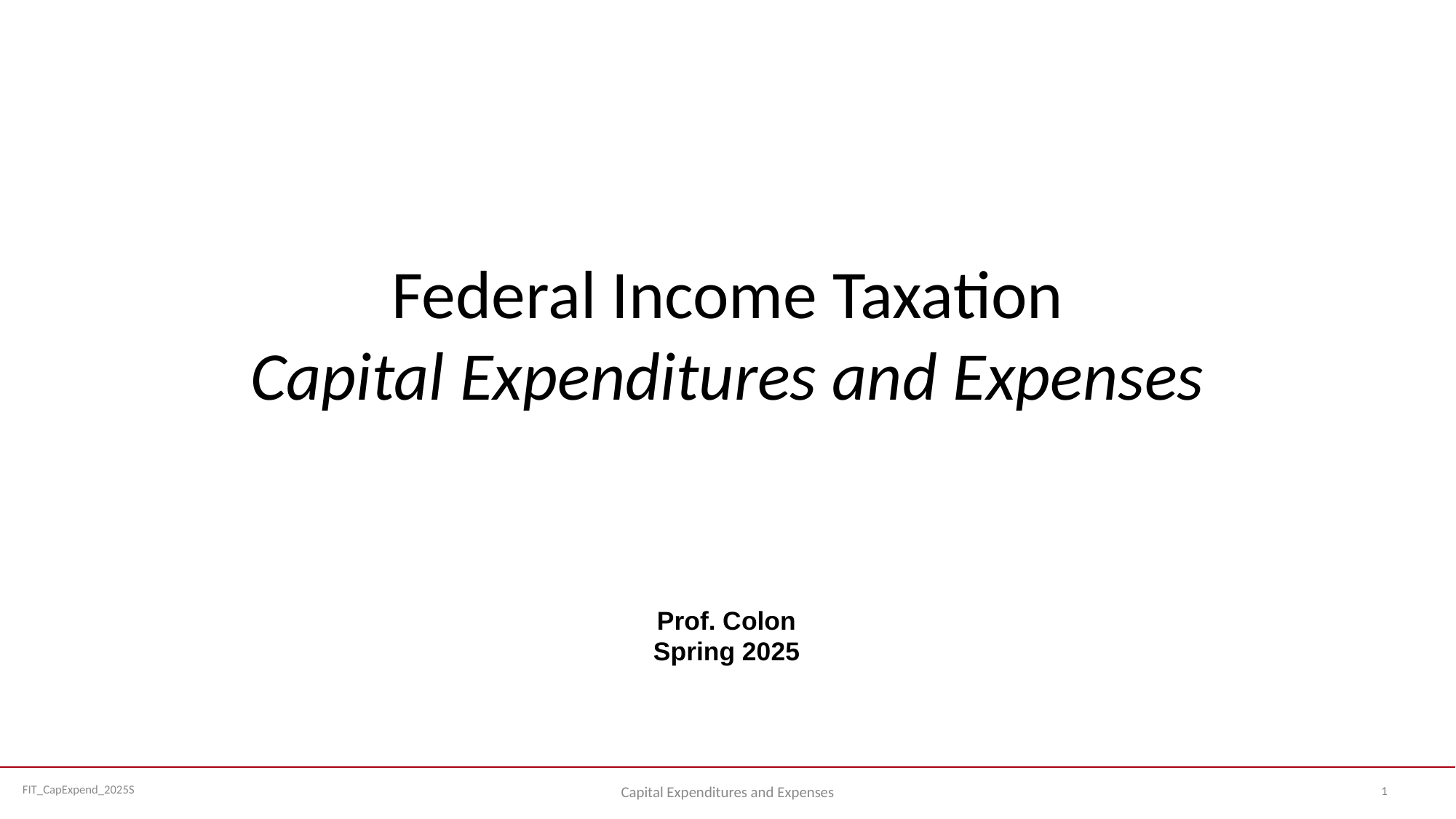

# Federal Income Taxation Capital Expenditures and Expenses
Prof. Colon
Spring 2025
1
Capital Expenditures and Expenses